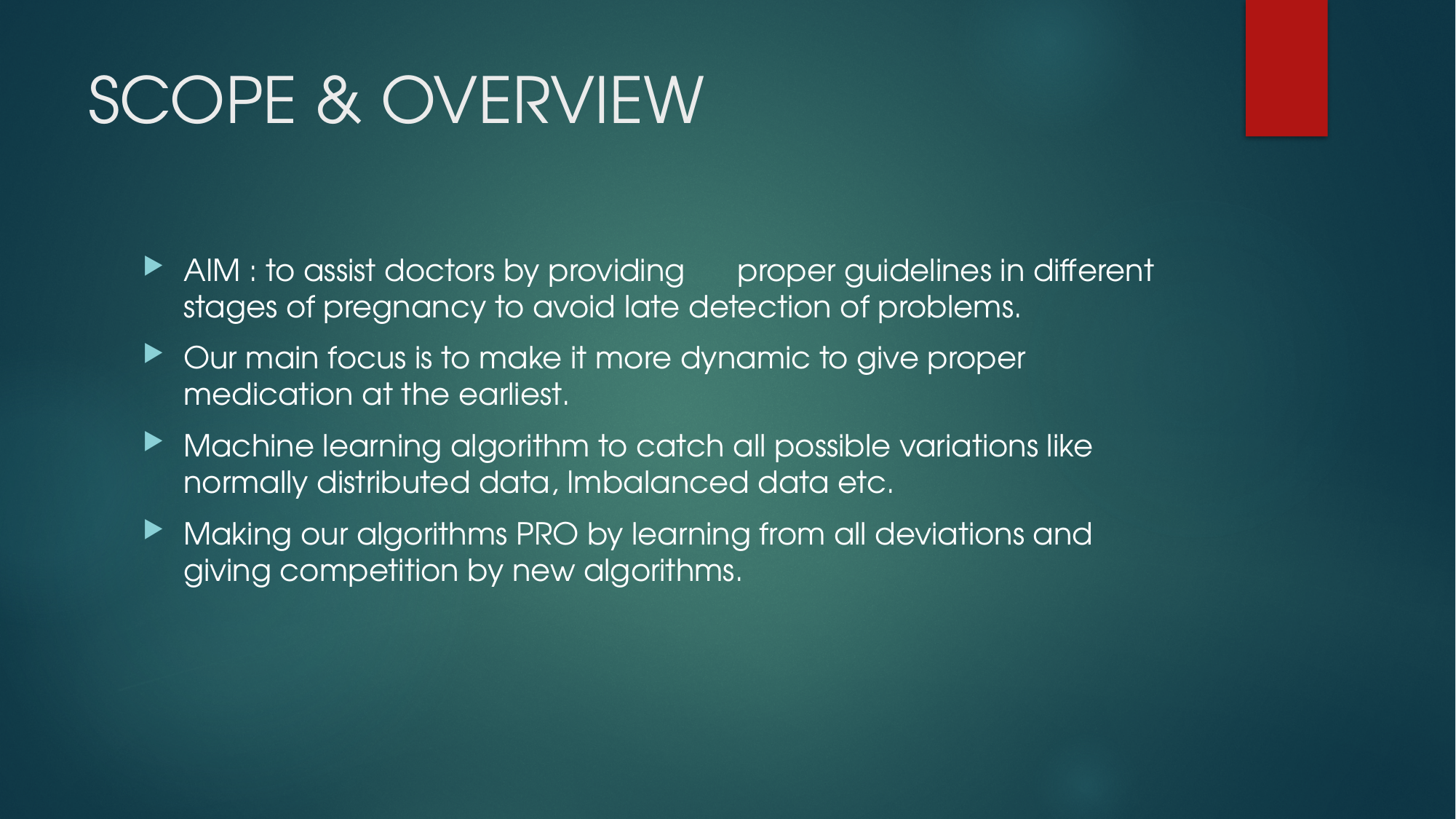

# SCOPE & OVERVIEW
AIM : to assist doctors by providing	 proper guidelines in different stages of pregnancy to avoid late detection of problems.
Our main focus is to make it more dynamic to give proper medication at the earliest.
Machine learning algorithm to catch all possible variations like normally distributed data, Imbalanced data etc.
Making our algorithms PRO by learning from all deviations and giving competition by new algorithms.